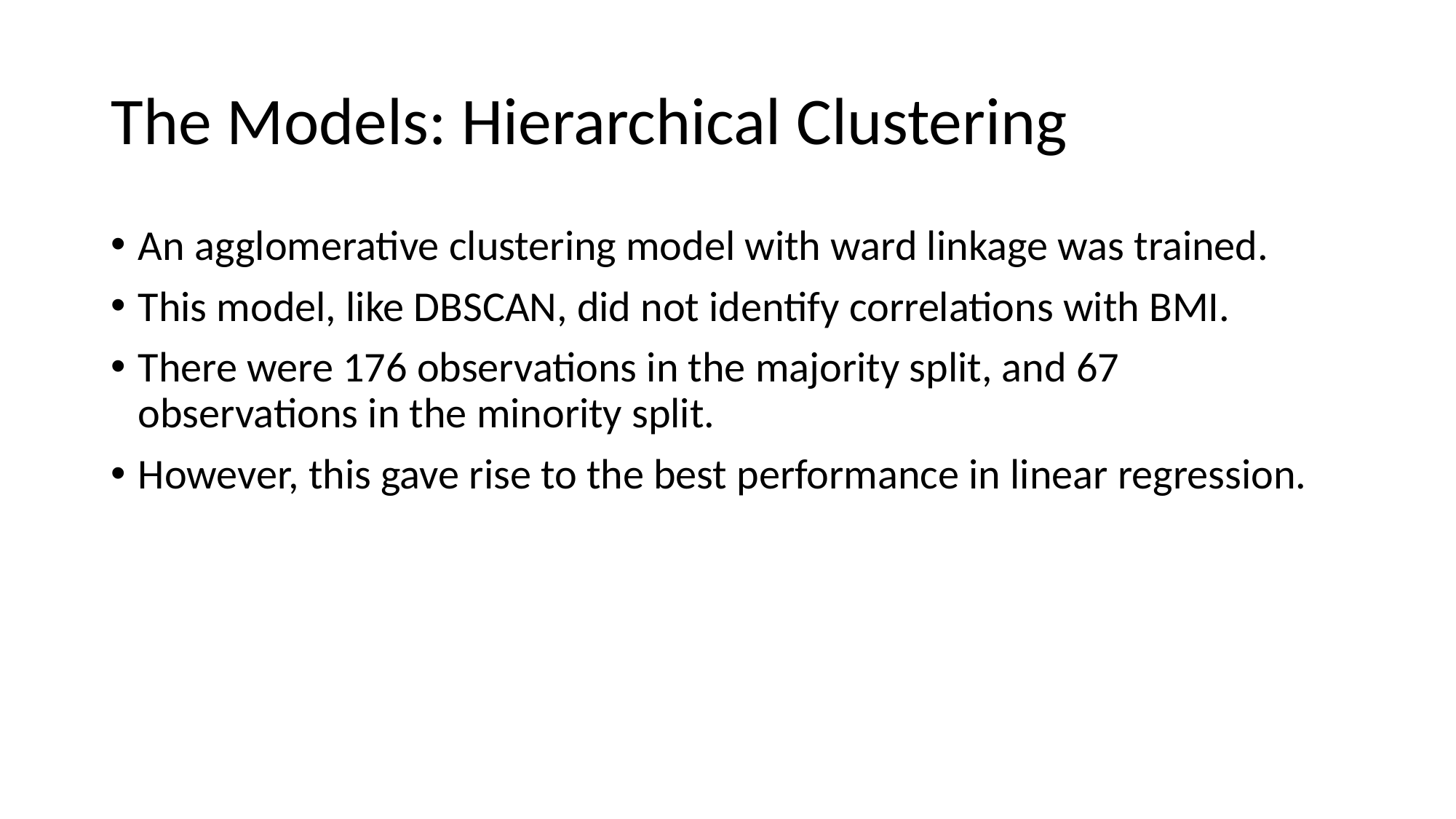

# The Models: Hierarchical Clustering
An agglomerative clustering model with ward linkage was trained.
This model, like DBSCAN, did not identify correlations with BMI.
There were 176 observations in the majority split, and 67 observations in the minority split.
However, this gave rise to the best performance in linear regression.